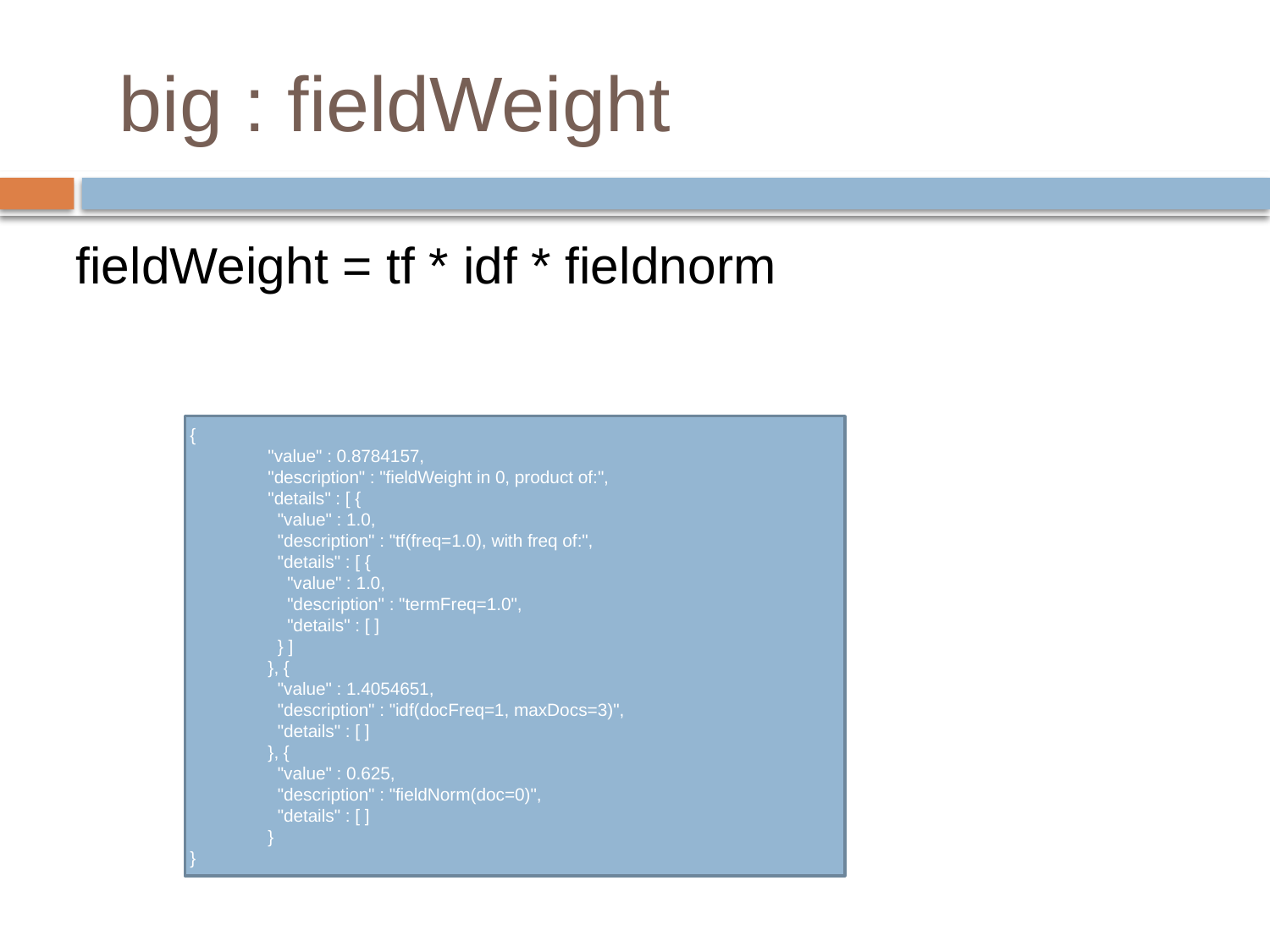

# big : fieldWeight
fieldWeight = tf * idf * fieldnorm
{
                "value" : 0.8784157,
                "description" : "fieldWeight in 0, product of:",
                "details" : [ {
                  "value" : 1.0,
                  "description" : "tf(freq=1.0), with freq of:",
                  "details" : [ {
                    "value" : 1.0,
                    "description" : "termFreq=1.0",
                    "details" : [ ]
                  } ]
                }, {
                  "value" : 1.4054651,
                  "description" : "idf(docFreq=1, maxDocs=3)",
                  "details" : [ ]
                }, {
                  "value" : 0.625,
                  "description" : "fieldNorm(doc=0)",
                  "details" : [ ]
                }
}